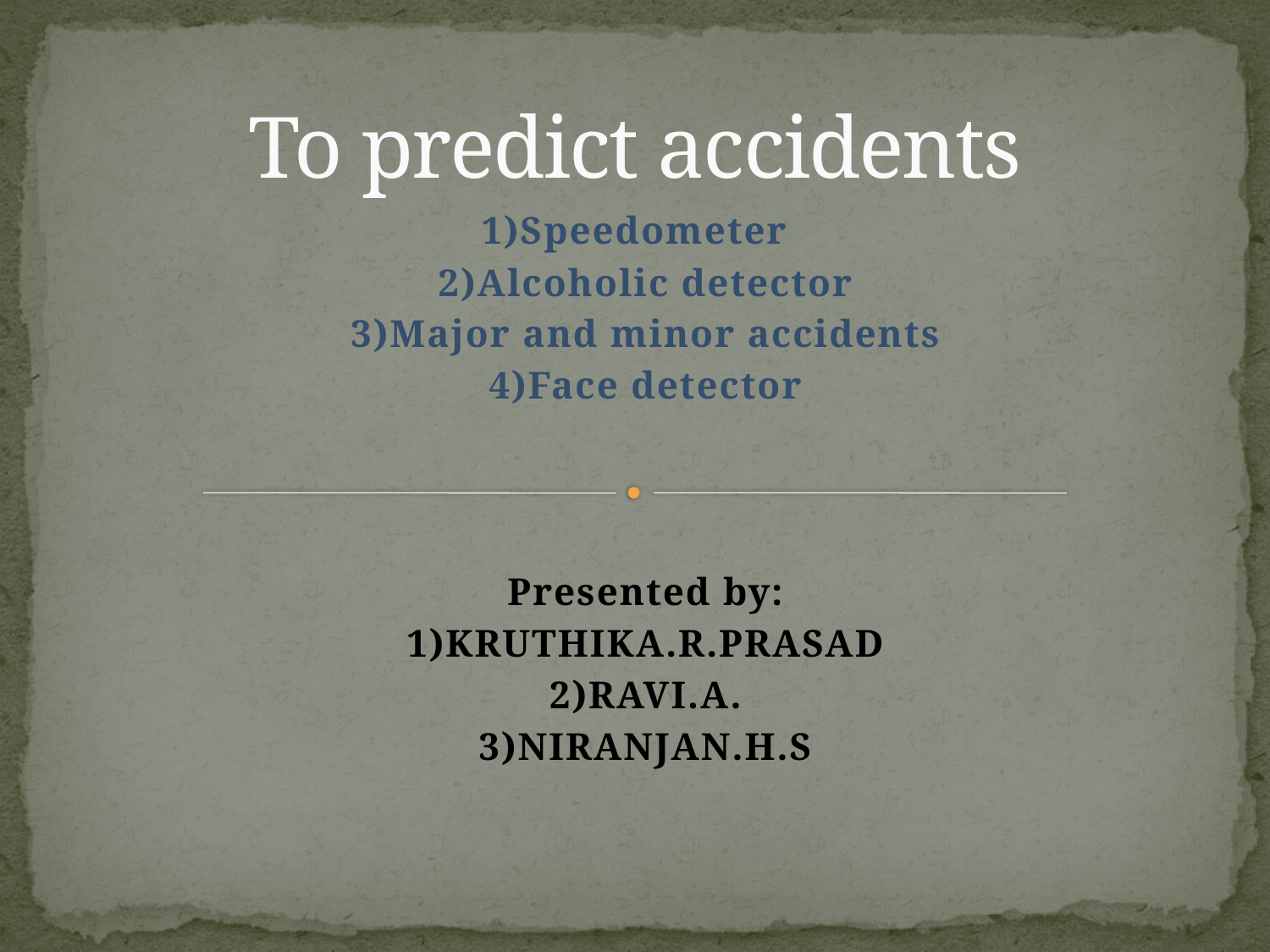

# To predict accidents
1)Speedometer
2)Alcoholic detector
3)Major and minor accidents
4)Face detector

Presented by:
1)KRUTHIKA.R.PRASAD
2)RAVI.A.
3)NIRANJAN.H.S